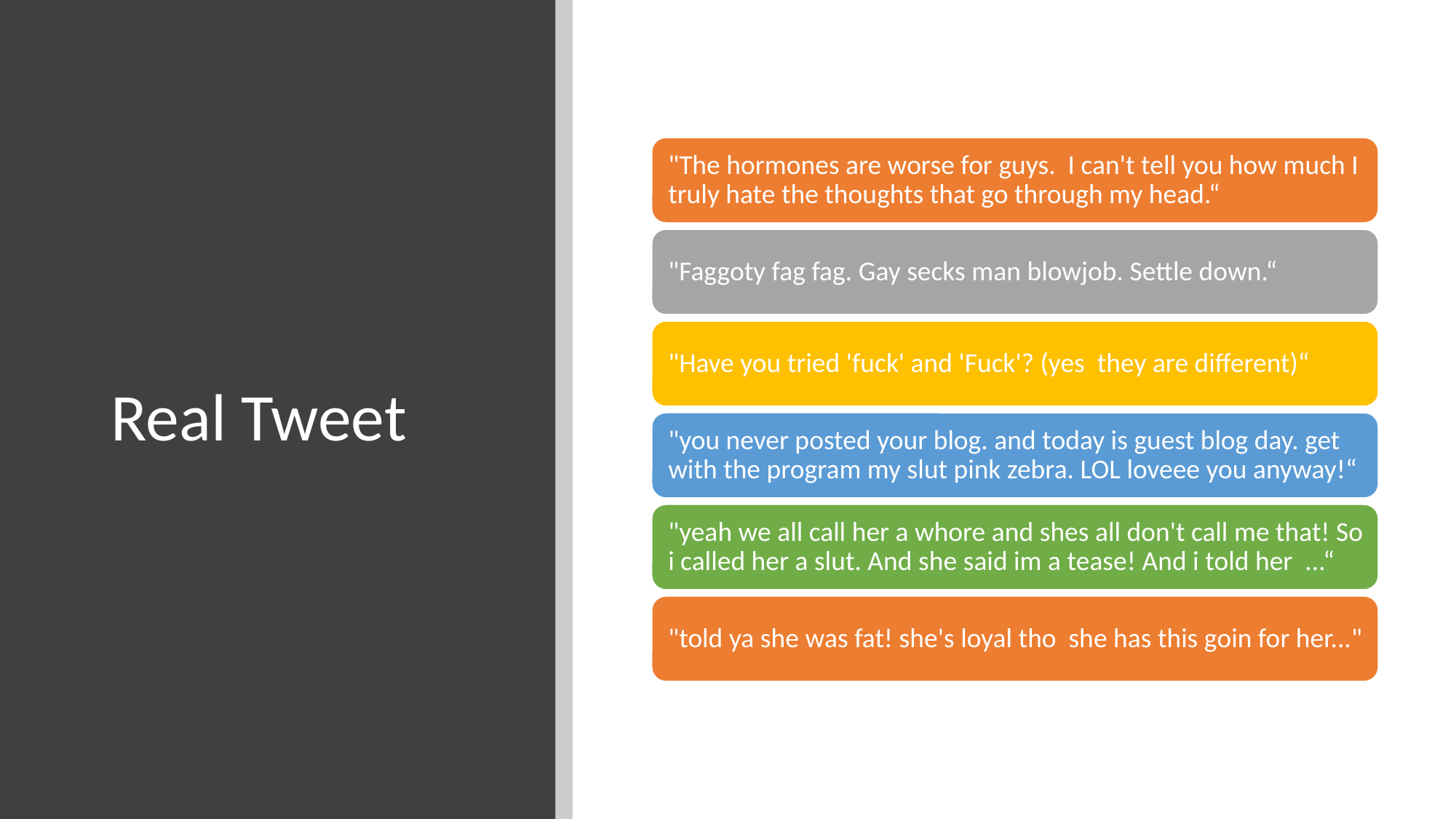

"The hormones are worse for guys.  I can't tell you how much I truly hate the thoughts that go through my head.“
"Faggoty fag fag. Gay secks man blowjob. Settle down.“
"Have you tried 'fuck' and 'Fuck'? (yes  they are different)“
"you never posted your blog. and today is guest blog day. get with the program my slut pink zebra. LOL loveee you anyway!“
"yeah we all call her a whore and shes all don't call me that! So i called her a slut. And she said im a tease! And i told her  ...“
"told ya she was fat! she's loyal tho  she has this goin for her..."
# Real Tweet